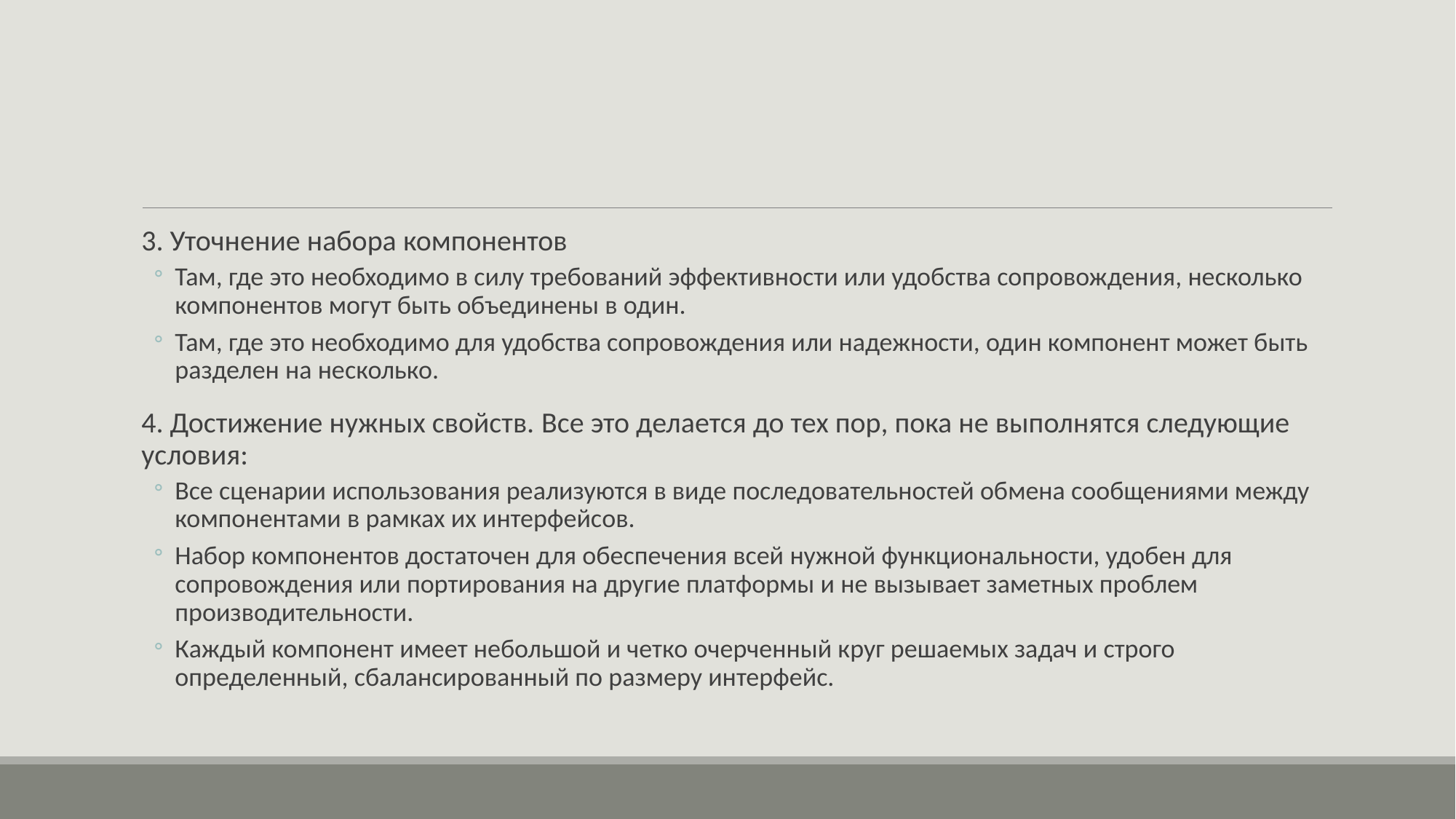

#
3. Уточнение набора компонентов
Там, где это необходимо в силу требований эффективности или удобства сопровождения, несколько компонентов могут быть объединены в один.
Там, где это необходимо для удобства сопровождения или надежности, один компонент может быть разделен на несколько.
4. Достижение нужных свойств. Все это делается до тех пор, пока не выполнятся следующие условия:
Все сценарии использования реализуются в виде последовательностей обмена сообщениями между компонентами в рамках их интерфейсов.
Набор компонентов достаточен для обеспечения всей нужной функциональности, удобен для сопровождения или портирования на другие платформы и не вызывает заметных проблем производительности.
Каждый компонент имеет небольшой и четко очерченный круг решаемых задач и строго определенный, сбалансированный по размеру интерфейс.